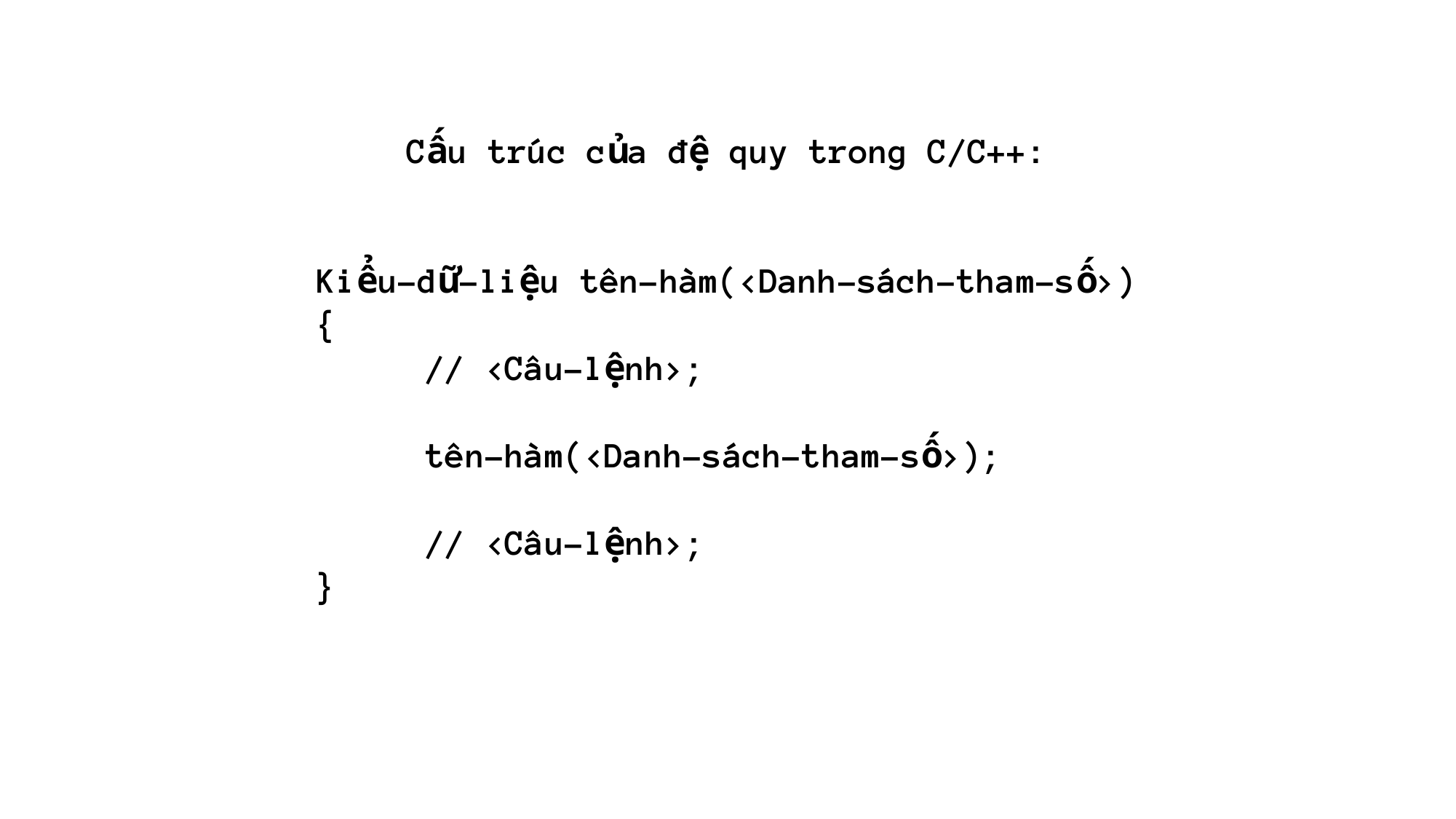

Cấu trúc của đệ quy trong C/C++:

Kiểu-dữ-liệu tên-hàm(<Danh-sách-tham-số>)
{
	// <Câu-lệnh>;

	tên-hàm(<Danh-sách-tham-số>);

	// <Câu-lệnh>;
}